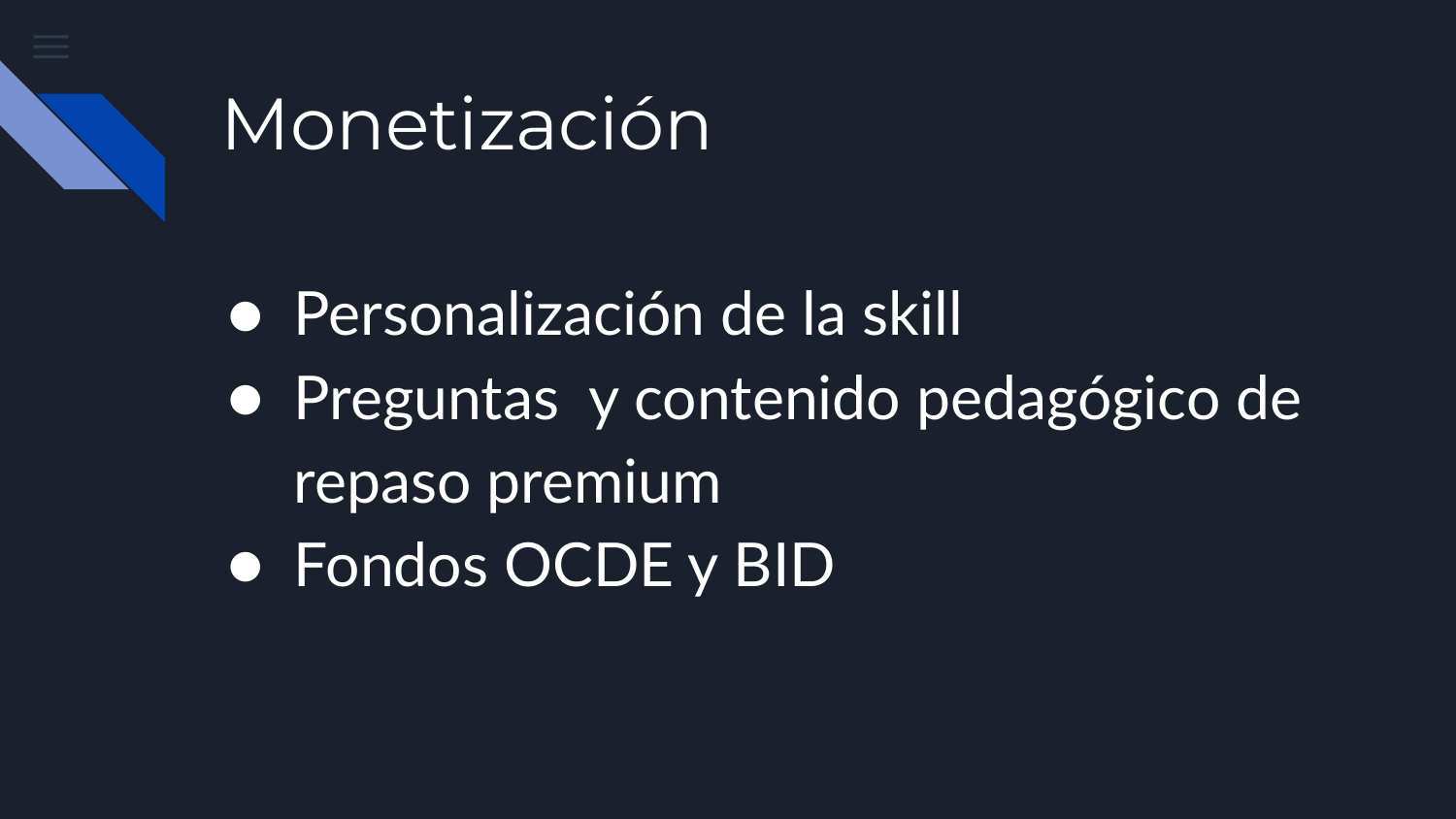

# Monetización
Personalización de la skill
Preguntas  y contenido pedagógico de repaso premium
Fondos OCDE y BID